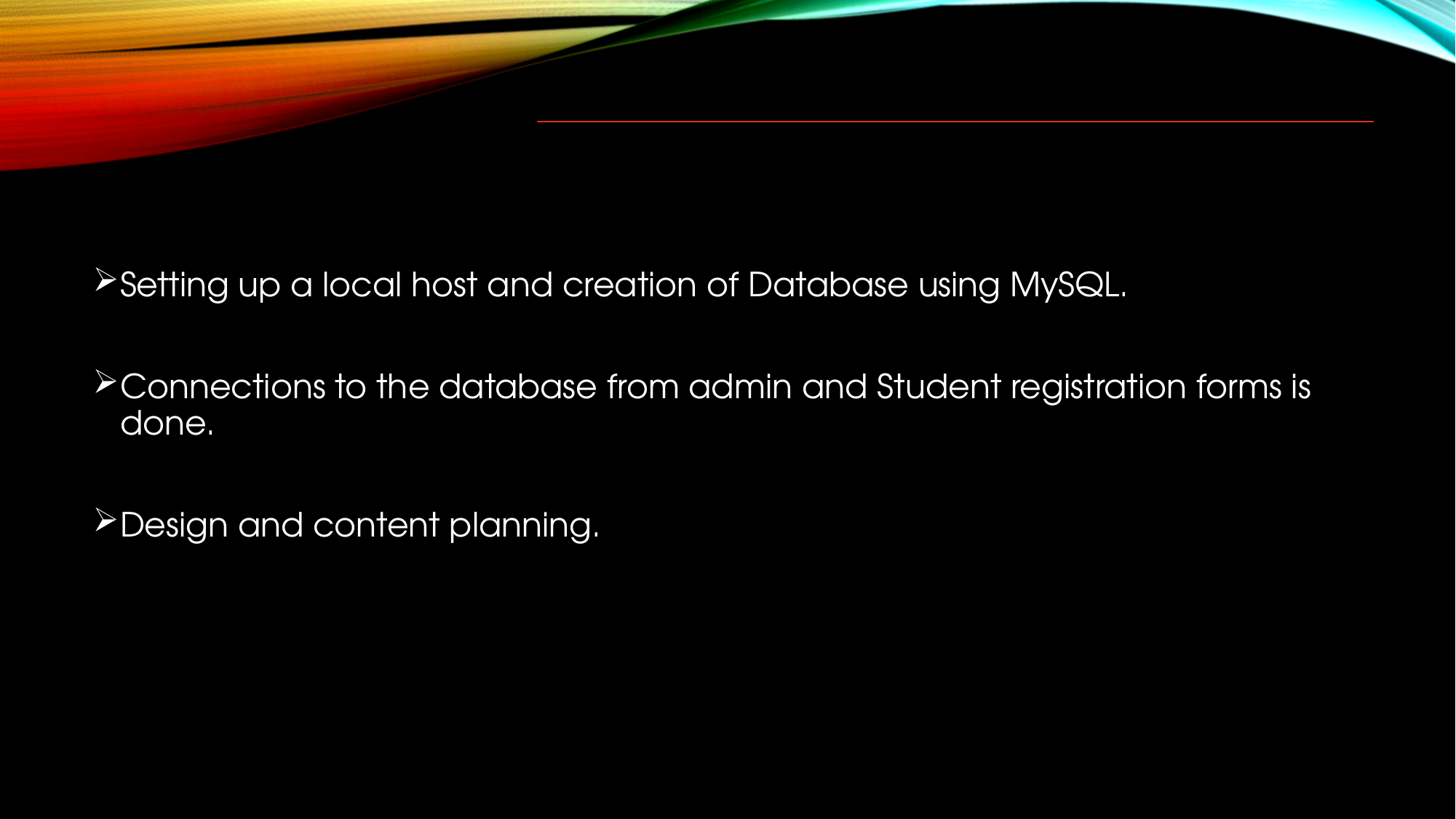

Work done by Sri Harsha
Setting up a local host and creation of Database using MySQL.

Connections to the database from admin and Student registration forms is done.

Design and content planning.